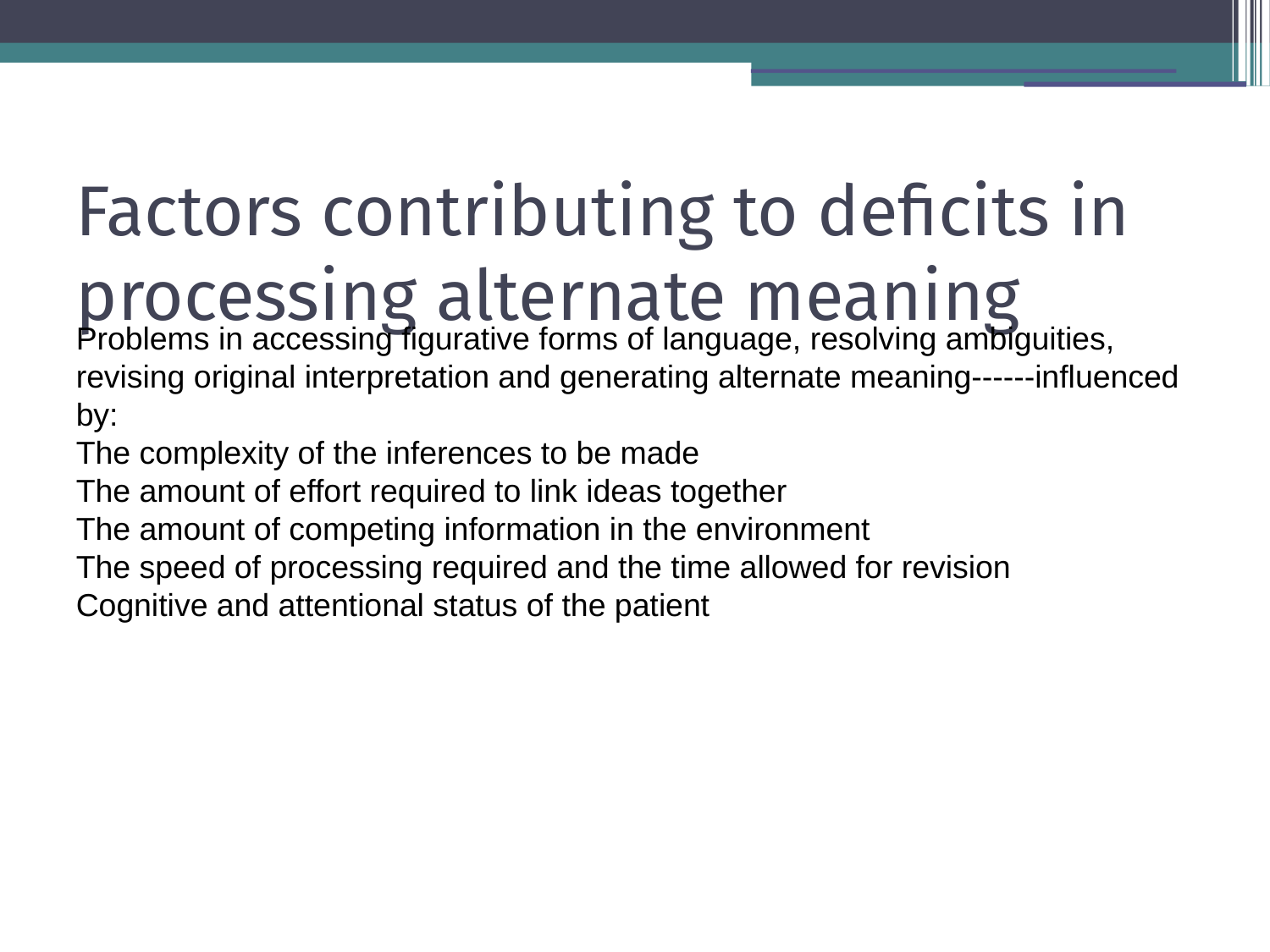

Factors contributing to deficits in processing alternate meaning
Problems in accessing figurative forms of language, resolving ambiguities, revising original interpretation and generating alternate meaning------influenced by:
The complexity of the inferences to be made
The amount of effort required to link ideas together
The amount of competing information in the environment
The speed of processing required and the time allowed for revision
Cognitive and attentional status of the patient